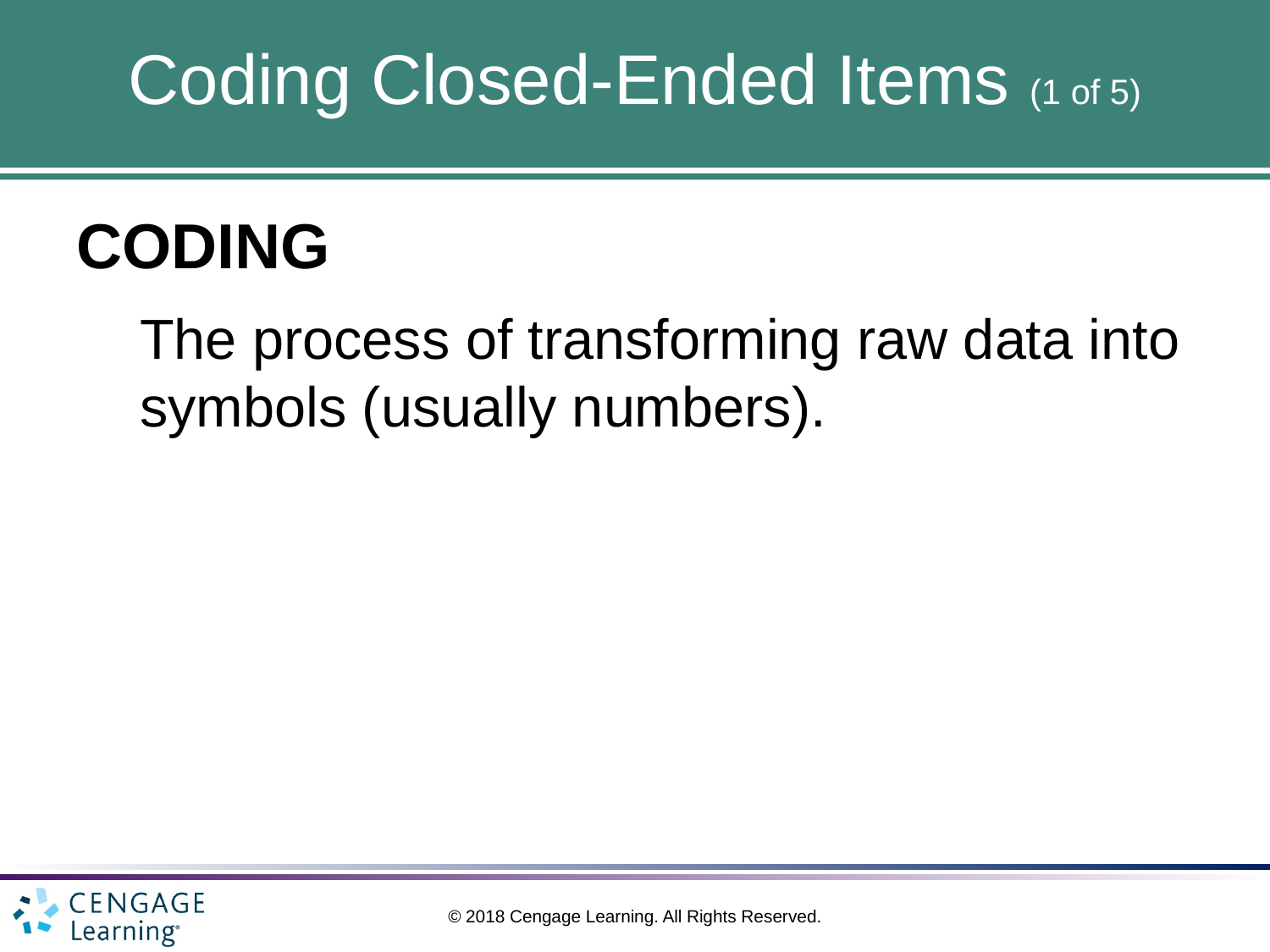

# Coding Closed-Ended Items (1 of 5)
CODING
The process of transforming raw data into symbols (usually numbers).